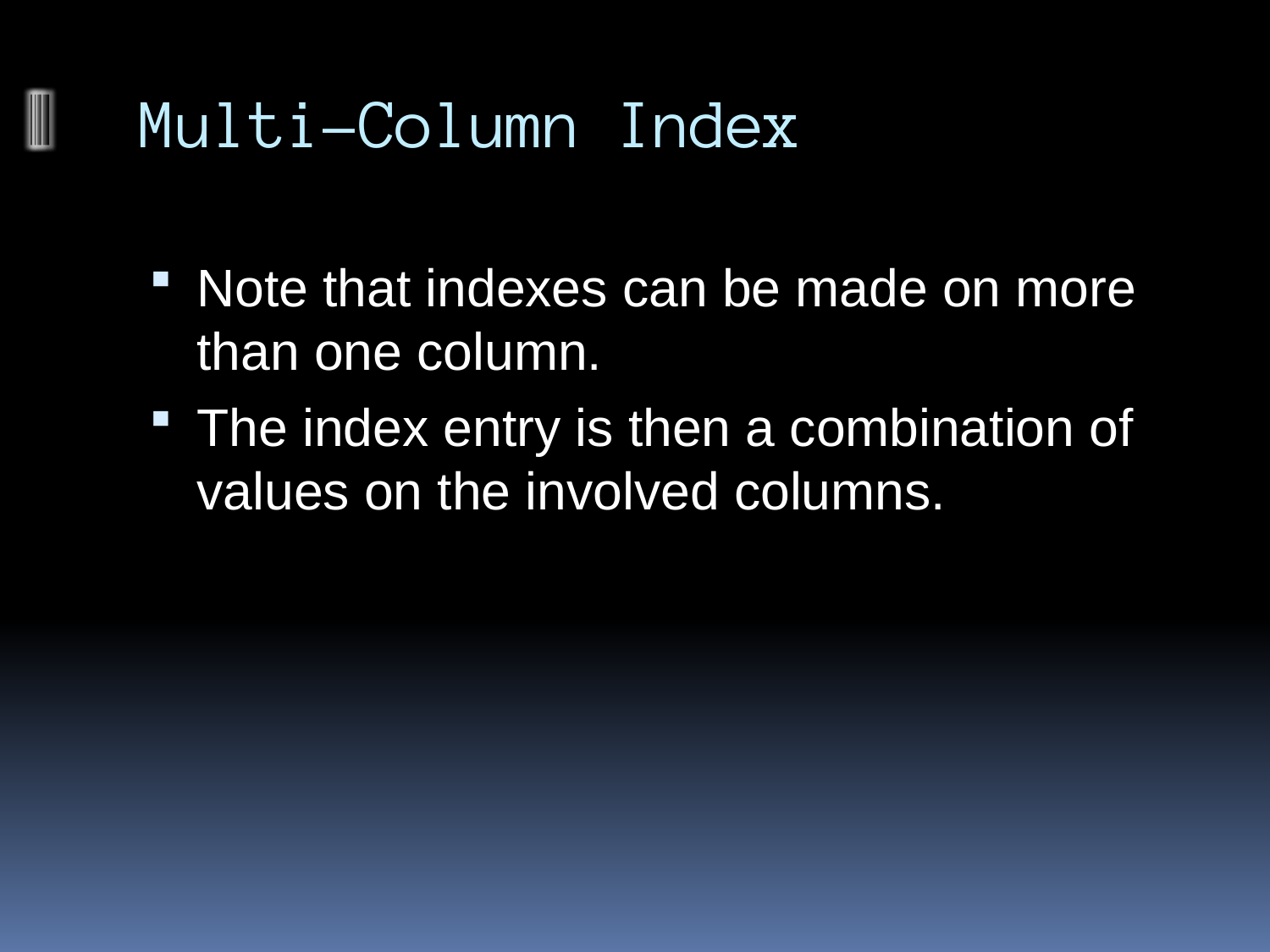

# Multi-Column Index
Note that indexes can be made on more than one column.
The index entry is then a combination of values on the involved columns.